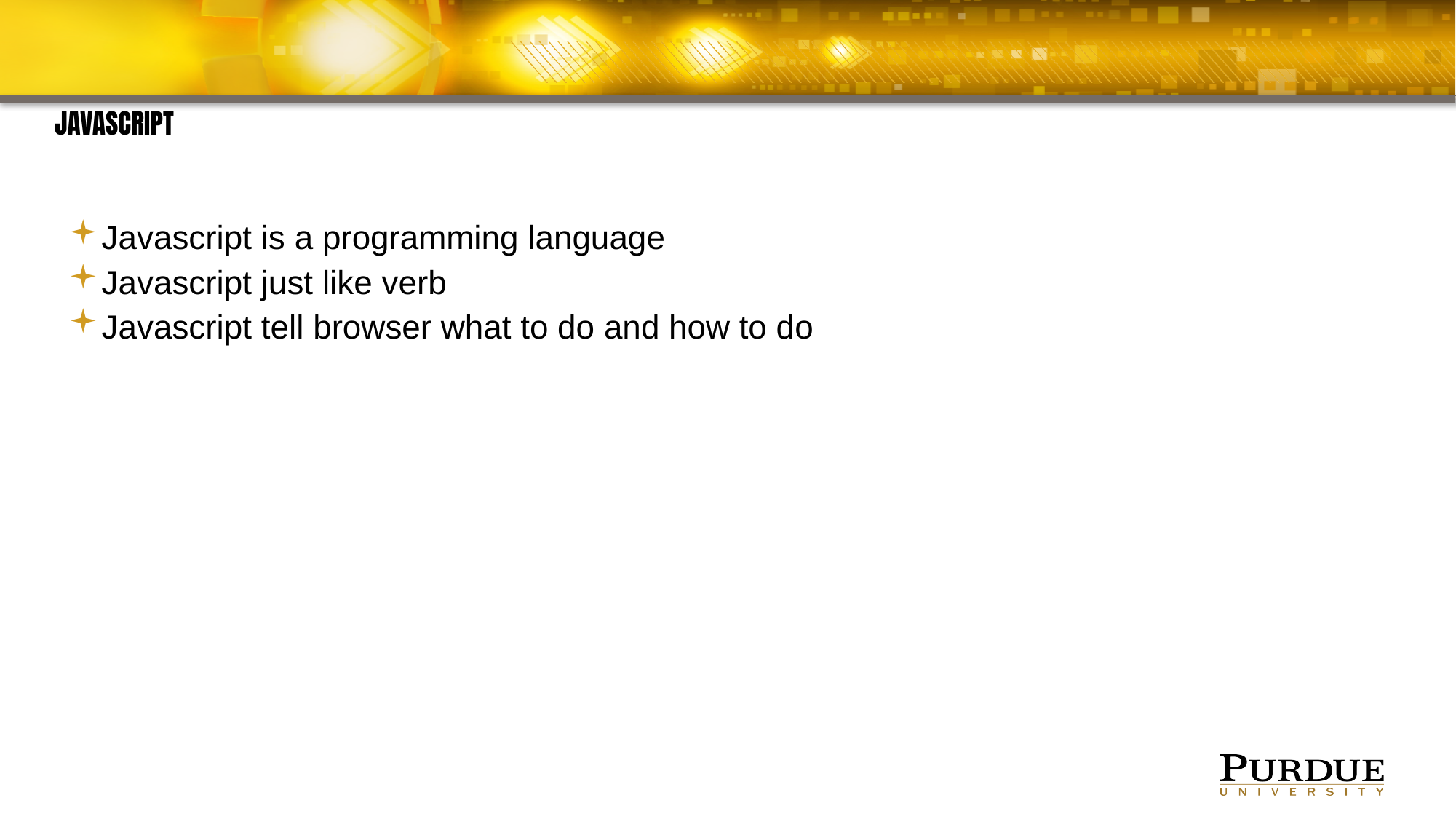

#
Javascript
Javascript is a programming language
Javascript just like verb
Javascript tell browser what to do and how to do